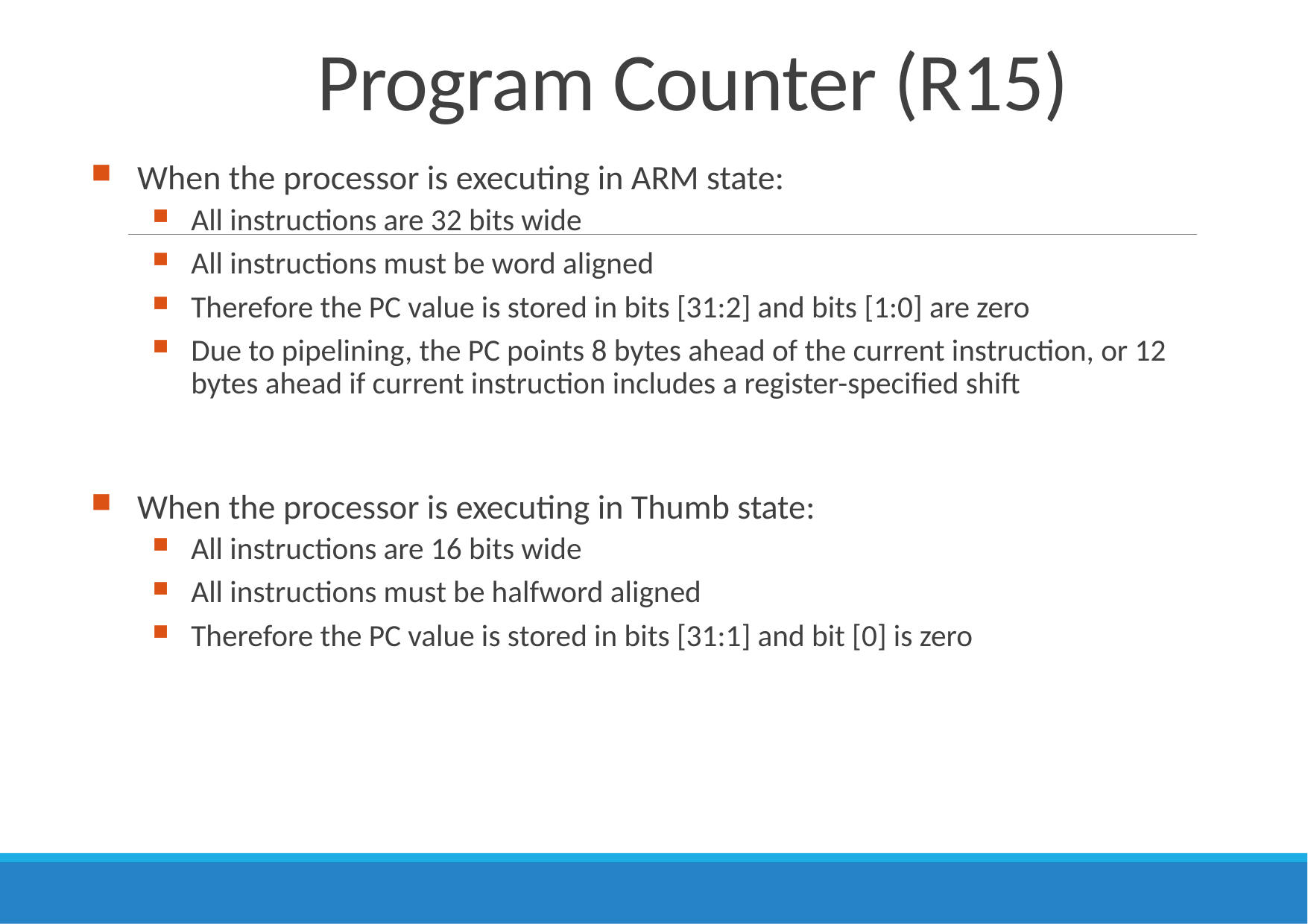

Program Counter (R15)
When the processor is executing in ARM state:
All instructions are 32 bits wide
All instructions must be word aligned
Therefore the PC value is stored in bits [31:2] and bits [1:0] are zero
Due to pipelining, the PC points 8 bytes ahead of the current instruction, or 12 bytes ahead if current instruction includes a register-specified shift

When the processor is executing in Thumb state:
All instructions are 16 bits wide
All instructions must be halfword aligned
Therefore the PC value is stored in bits [31:1] and bit [0] is zero